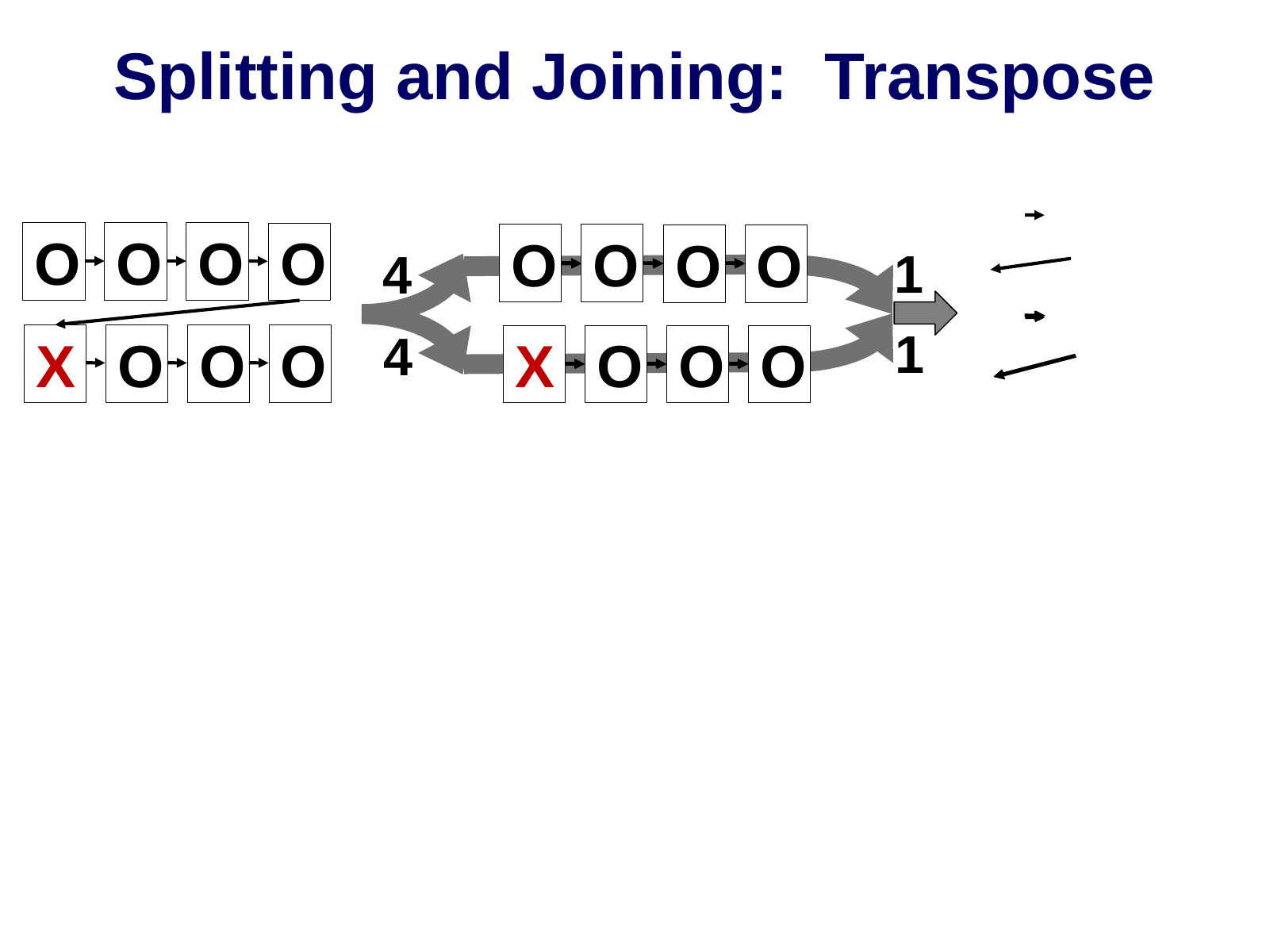

# Splitting and Joining:  Transpose

O
O
O
O
O
O
O
O
1

1
4

4
X
O
O
O
X
O
O
O